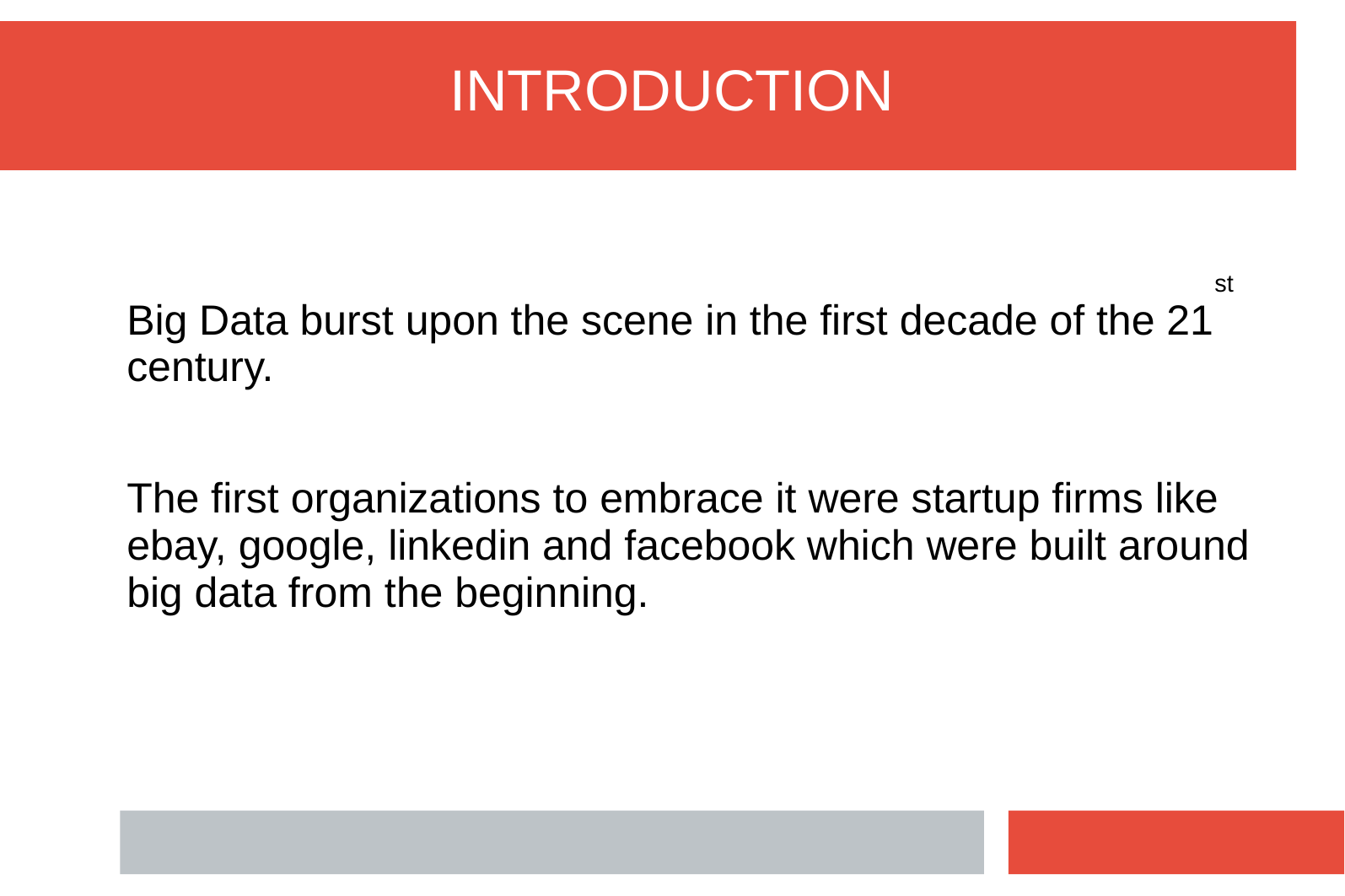

INTRODUCTION

Big Data burst upon the scene in the first decade of the 21st century.

The first organizations to embrace it were startup firms like ebay, google, linkedin and facebook which were built around big data from the beginning.